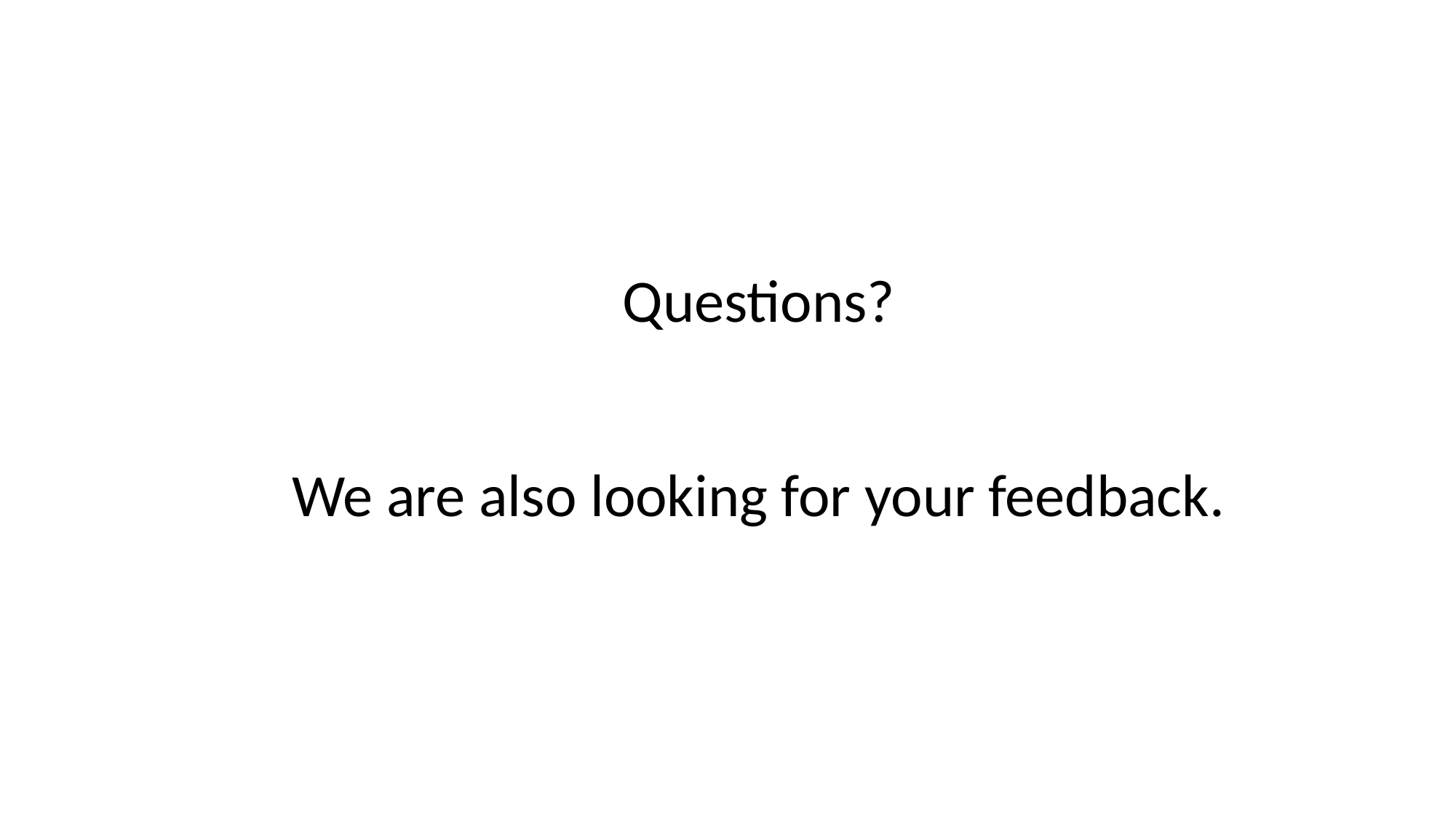

# Questions? We are also looking for your feedback.